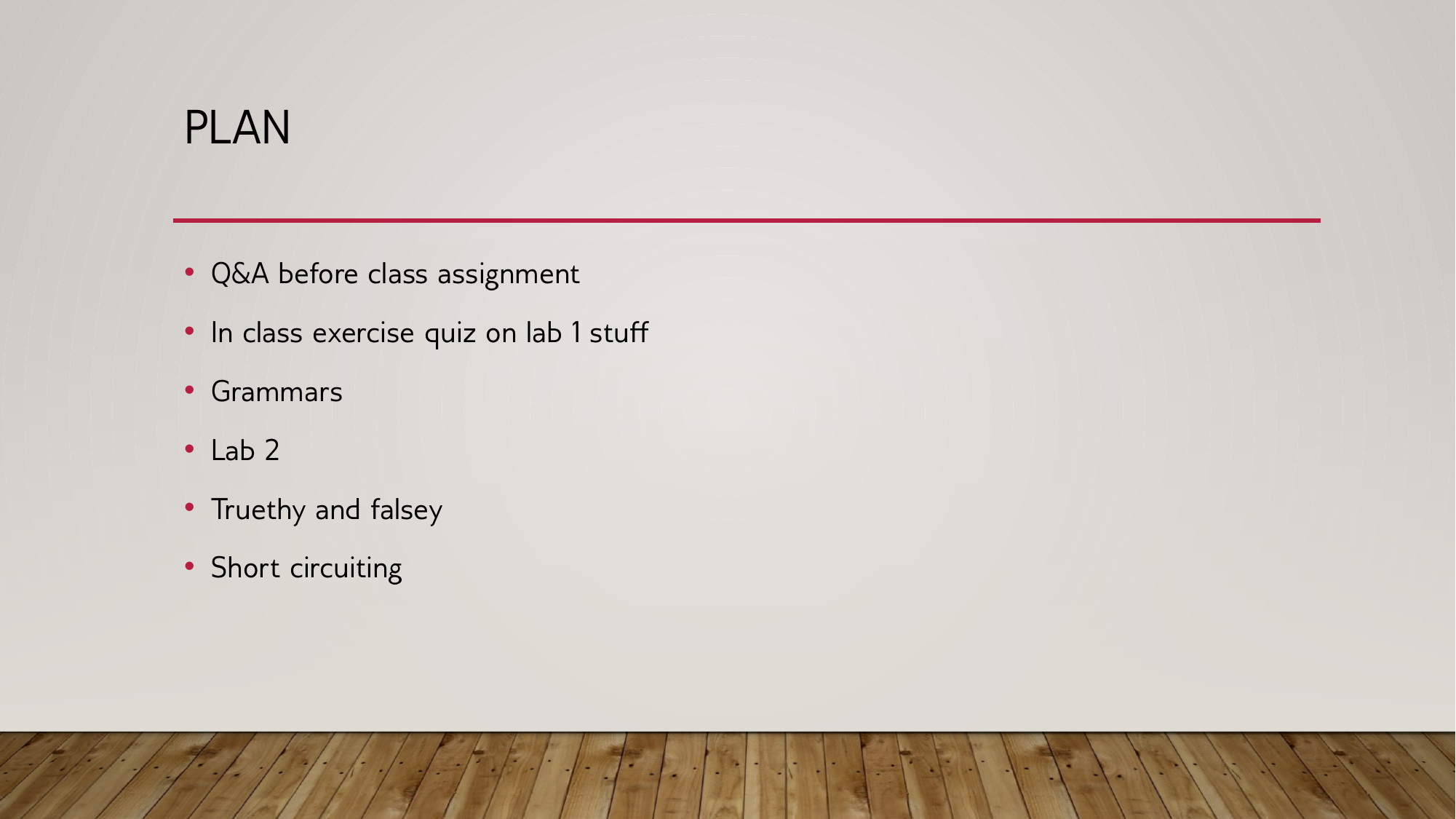

# PLAN
Q&A before class assignment
In class exercise quiz on lab 1 stuff
Grammars
Lab 2
Truethy and falsey
Short circuiting